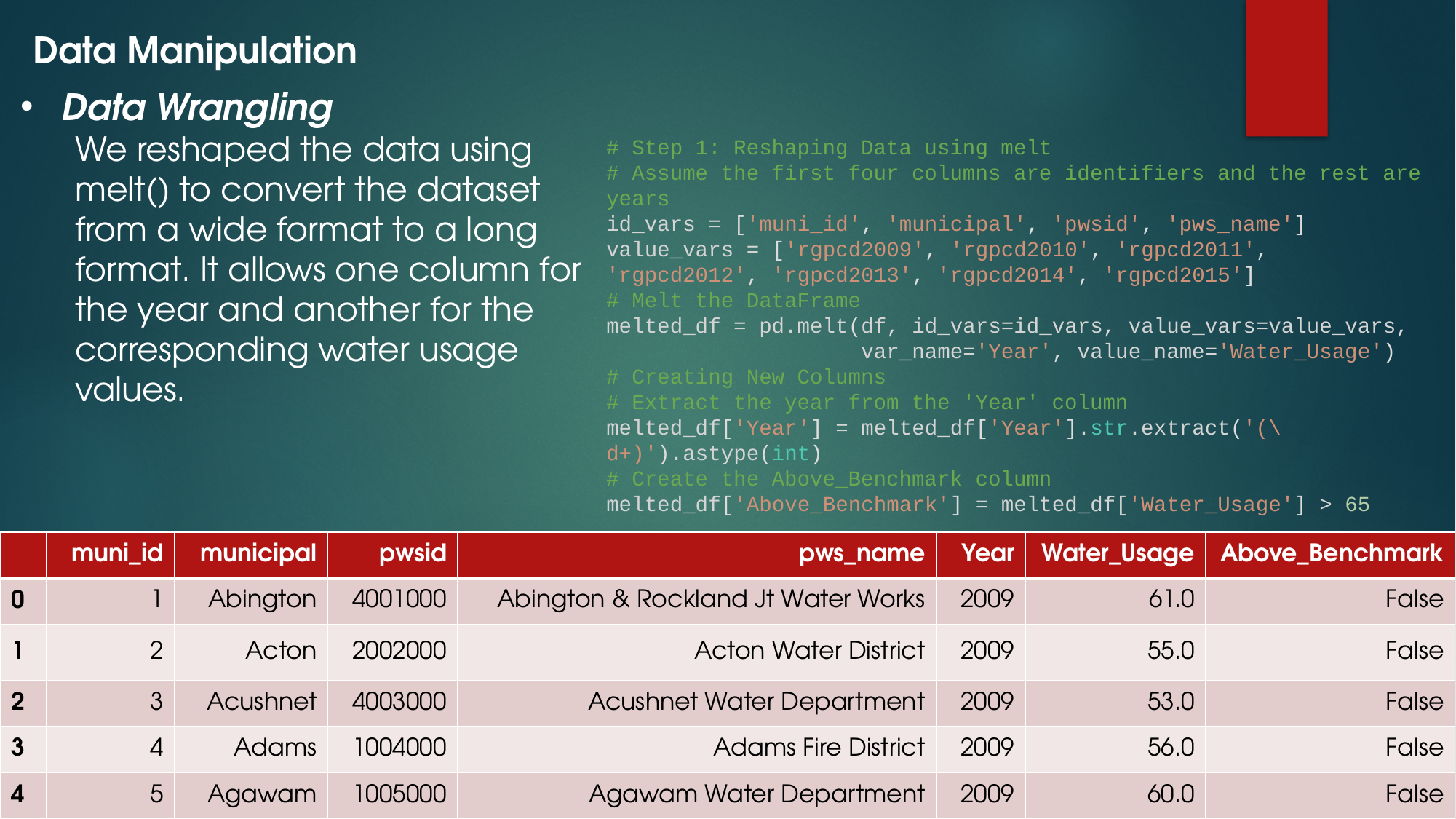

Data Manipulation
Data Wrangling
We reshaped the data using melt() to convert the dataset from a wide format to a long format. It allows one column for the year and another for the corresponding water usage values.

# Step 1: Reshaping Data using melt
# Assume the first four columns are identifiers and the rest are years
id_vars = ['muni_id', 'municipal', 'pwsid', 'pws_name']
value_vars = ['rgpcd2009', 'rgpcd2010', 'rgpcd2011', 'rgpcd2012', 'rgpcd2013', 'rgpcd2014', 'rgpcd2015']
# Melt the DataFrame
melted_df = pd.melt(df, id_vars=id_vars, value_vars=value_vars,
                    var_name='Year', value_name='Water_Usage')
# Creating New Columns
# Extract the year from the 'Year' column
melted_df['Year'] = melted_df['Year'].str.extract('(\d+)').astype(int)
# Create the Above_Benchmark column
melted_df['Above_Benchmark'] = melted_df['Water_Usage'] > 65
|  | muni\_id | municipal | pwsid | pws\_name | Year | Water\_Usage | Above\_Benchmark |
| --- | --- | --- | --- | --- | --- | --- | --- |
| 0 | 1 | Abington | 4001000 | Abington & Rockland Jt Water Works | 2009 | 61.0 | False |
| 1 | 2 | Acton | 2002000 | Acton Water District | 2009 | 55.0 | False |
| 2 | 3 | Acushnet | 4003000 | Acushnet Water Department | 2009 | 53.0 | False |
| 3 | 4 | Adams | 1004000 | Adams Fire District | 2009 | 56.0 | False |
| 4 | 5 | Agawam | 1005000 | Agawam Water Department | 2009 | 60.0 | False |